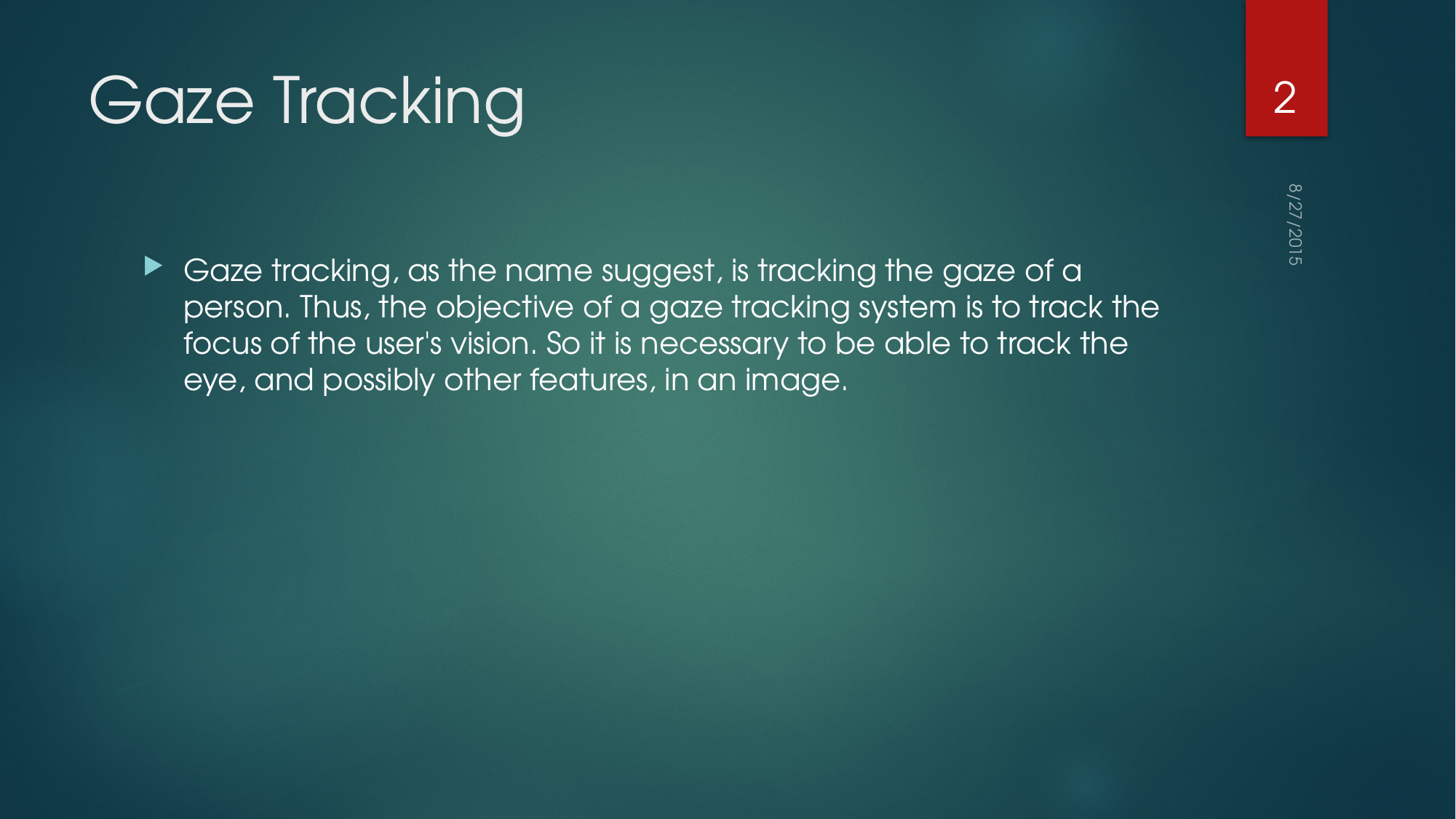

2
# Gaze Tracking
Gaze tracking, as the name suggest, is tracking the gaze of a person. Thus, the objective of a gaze tracking system is to track the focus of the user's vision. So it is necessary to be able to track the eye, and possibly other features, in an image.
8/27/2015